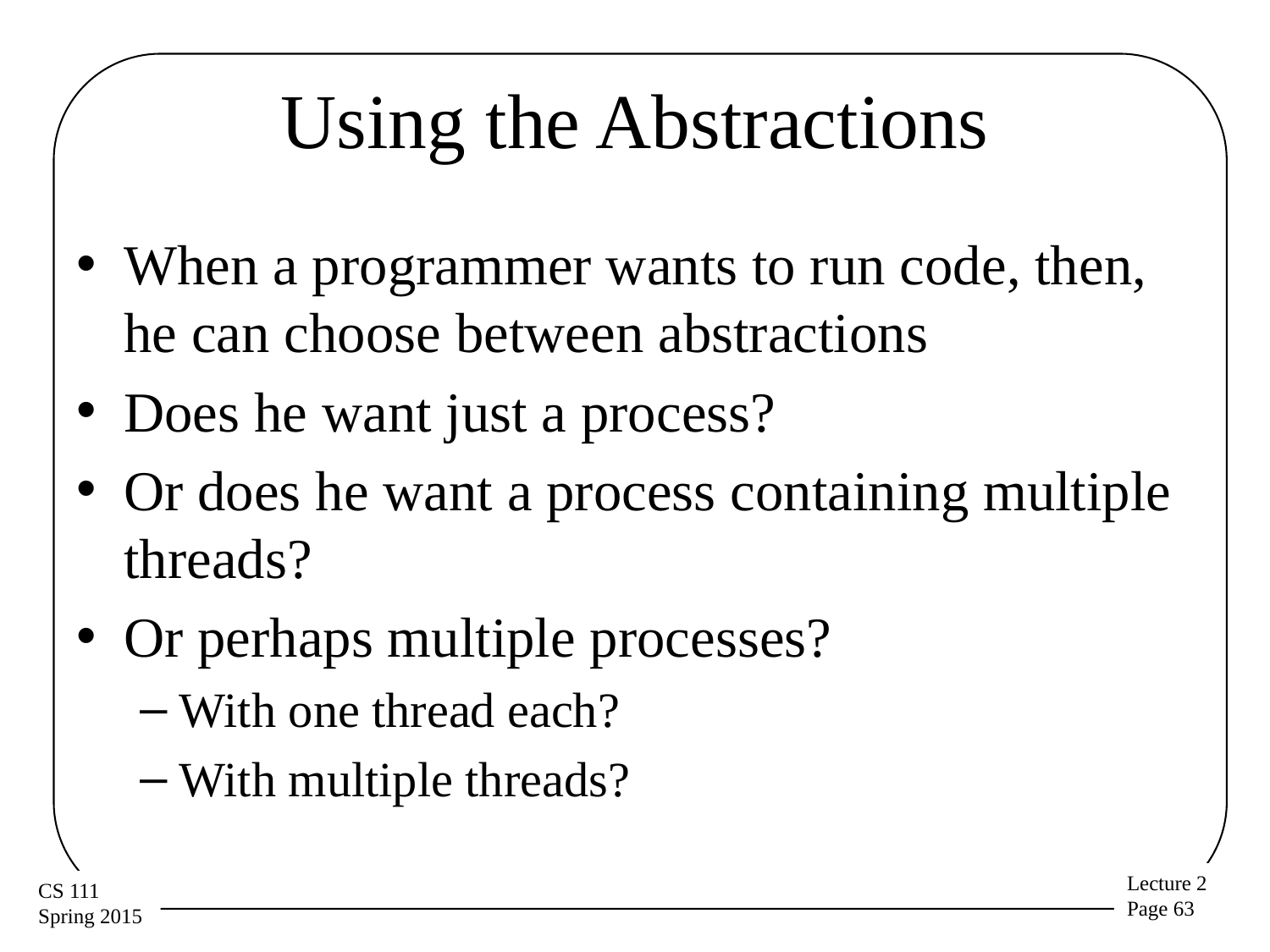

# Using the Abstractions
When a programmer wants to run code, then, he can choose between abstractions
Does he want just a process?
Or does he want a process containing multiple threads?
Or perhaps multiple processes?
With one thread each?
With multiple threads?